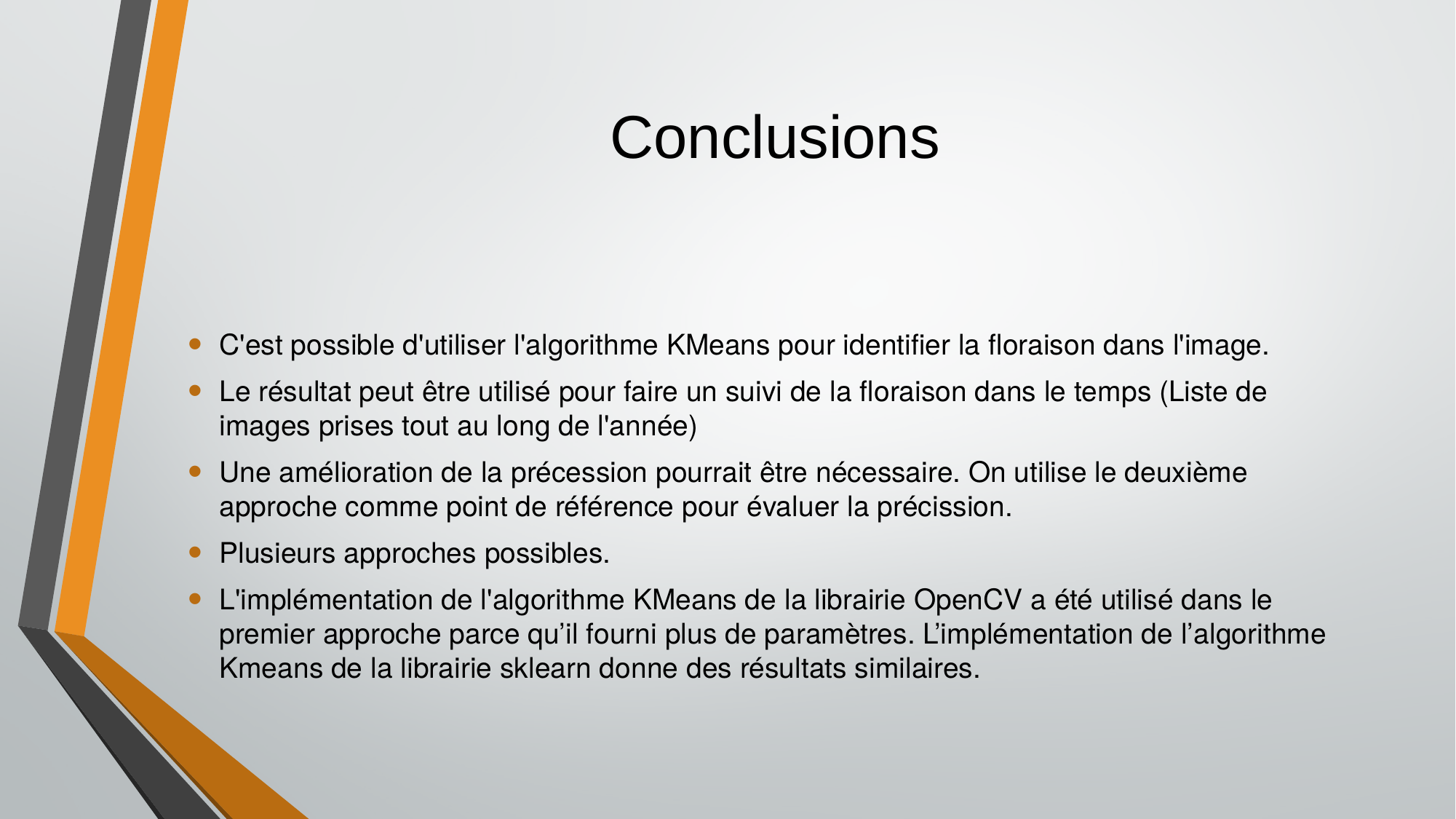

# Conclusions
C'est possible d'utiliser l'algorithme KMeans pour identifier la floraison dans l'image.
Le résultat peut être utilisé pour faire un suivi de la floraison dans le temps (Liste de images prises tout au long de l'année)
Une amélioration de la précession pourrait être nécessaire. On utilise le deuxième approche comme point de référence pour évaluer la précission.
Plusieurs approches possibles.
L'implémentation de l'algorithme KMeans de la librairie OpenCV a été utilisé dans le premier approche parce qu’il fourni plus de paramètres. L’implémentation de l’algorithme Kmeans de la librairie sklearn donne des résultats similaires.